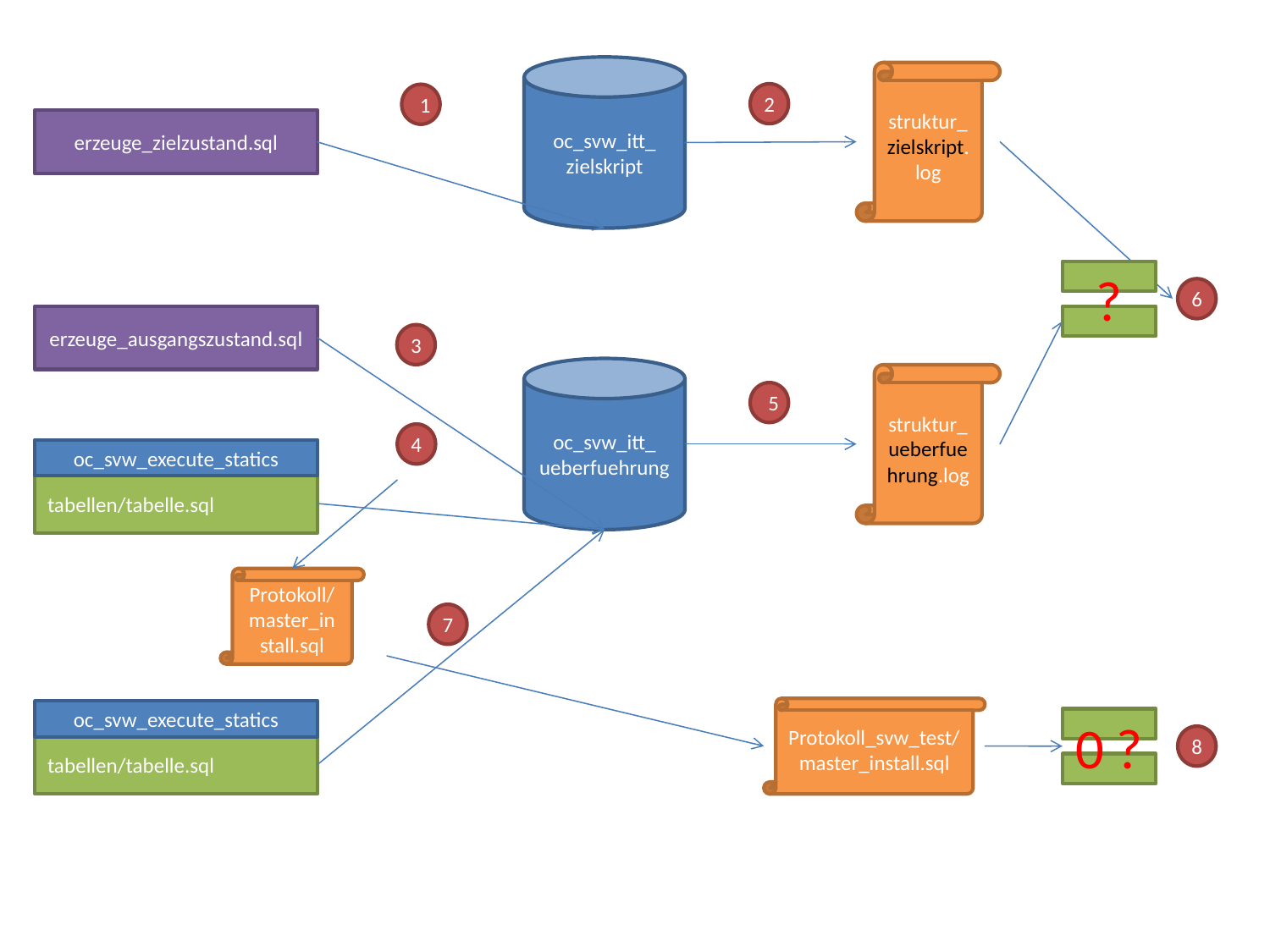

oc_svw_itt_
zielskript
struktur_zielskript.log
2
1
erzeuge_zielzustand.sql
?
6
erzeuge_ausgangszustand.sql
3
oc_svw_itt_
ueberfuehrung
struktur_ueberfuehrung.log
5
4
oc_svw_execute_statics
tabellen/tabelle.sql
Protokoll/master_install.sql
7
0 ?
Protokoll_svw_test/master_install.sql
oc_svw_execute_statics
8
tabellen/tabelle.sql